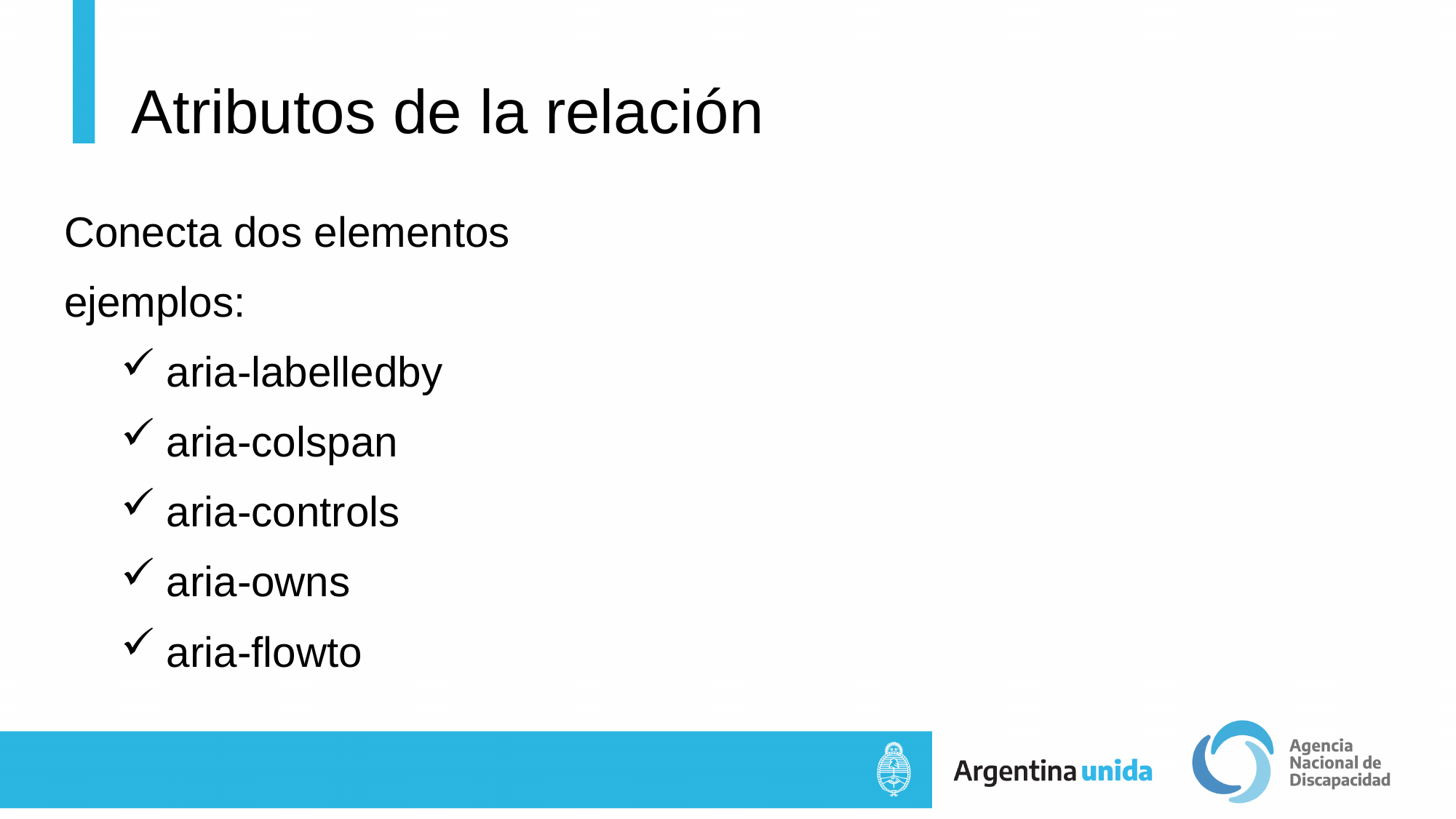

# Atributos de la relación
Conecta dos elementos
ejemplos:
aria-labelledby
aria-colspan
aria-controls
aria-owns
aria-flowto